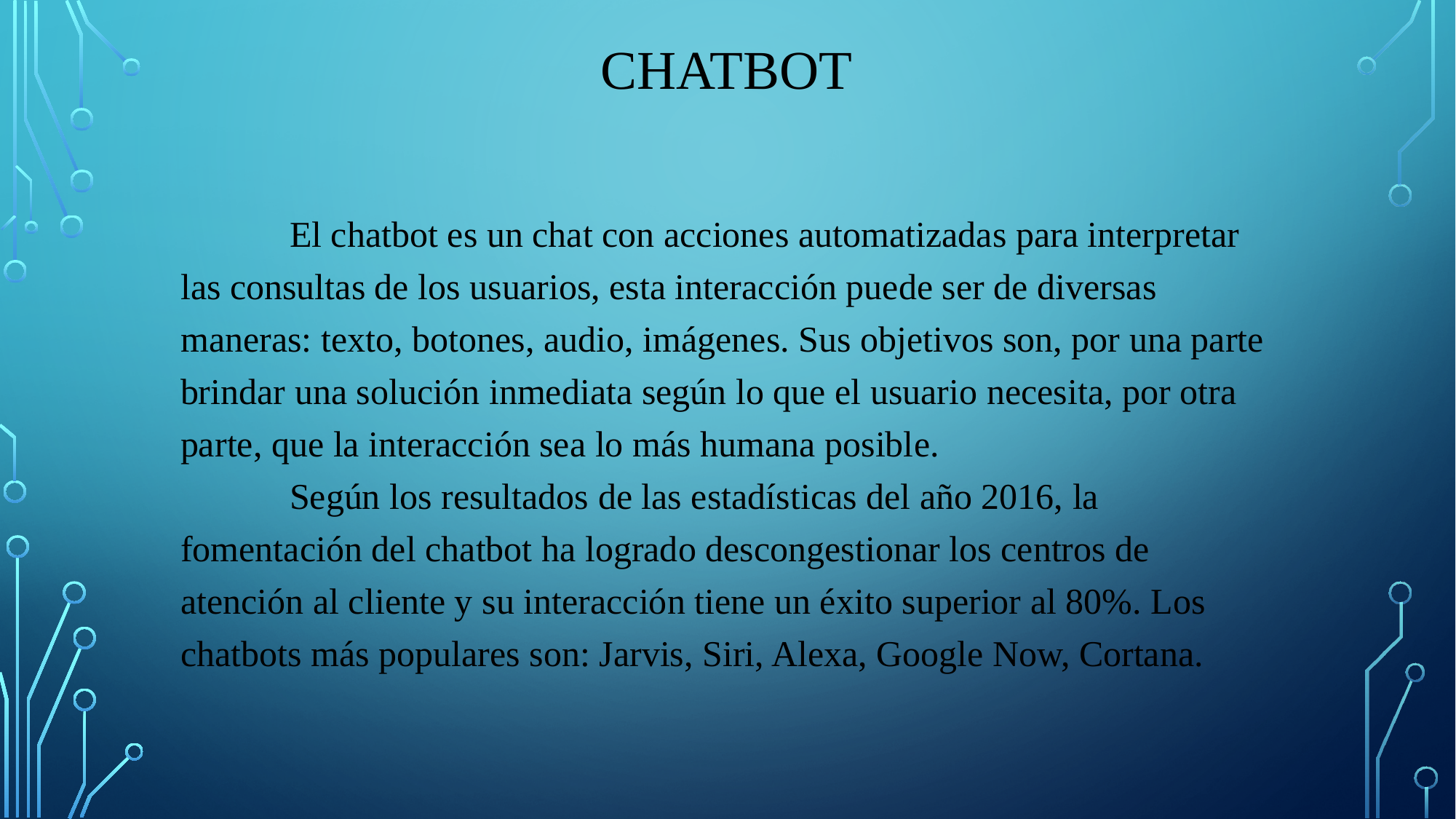

# Chatbot
	El chatbot es un chat con acciones automatizadas para interpretar las consultas de los usuarios, esta interacción puede ser de diversas maneras: texto, botones, audio, imágenes. Sus objetivos son, por una parte brindar una solución inmediata según lo que el usuario necesita, por otra parte, que la interacción sea lo más humana posible.
	Según los resultados de las estadísticas del año 2016, la fomentación del chatbot ha logrado descongestionar los centros de atención al cliente y su interacción tiene un éxito superior al 80%. Los chatbots más populares son: Jarvis, Siri, Alexa, Google Now, Cortana.